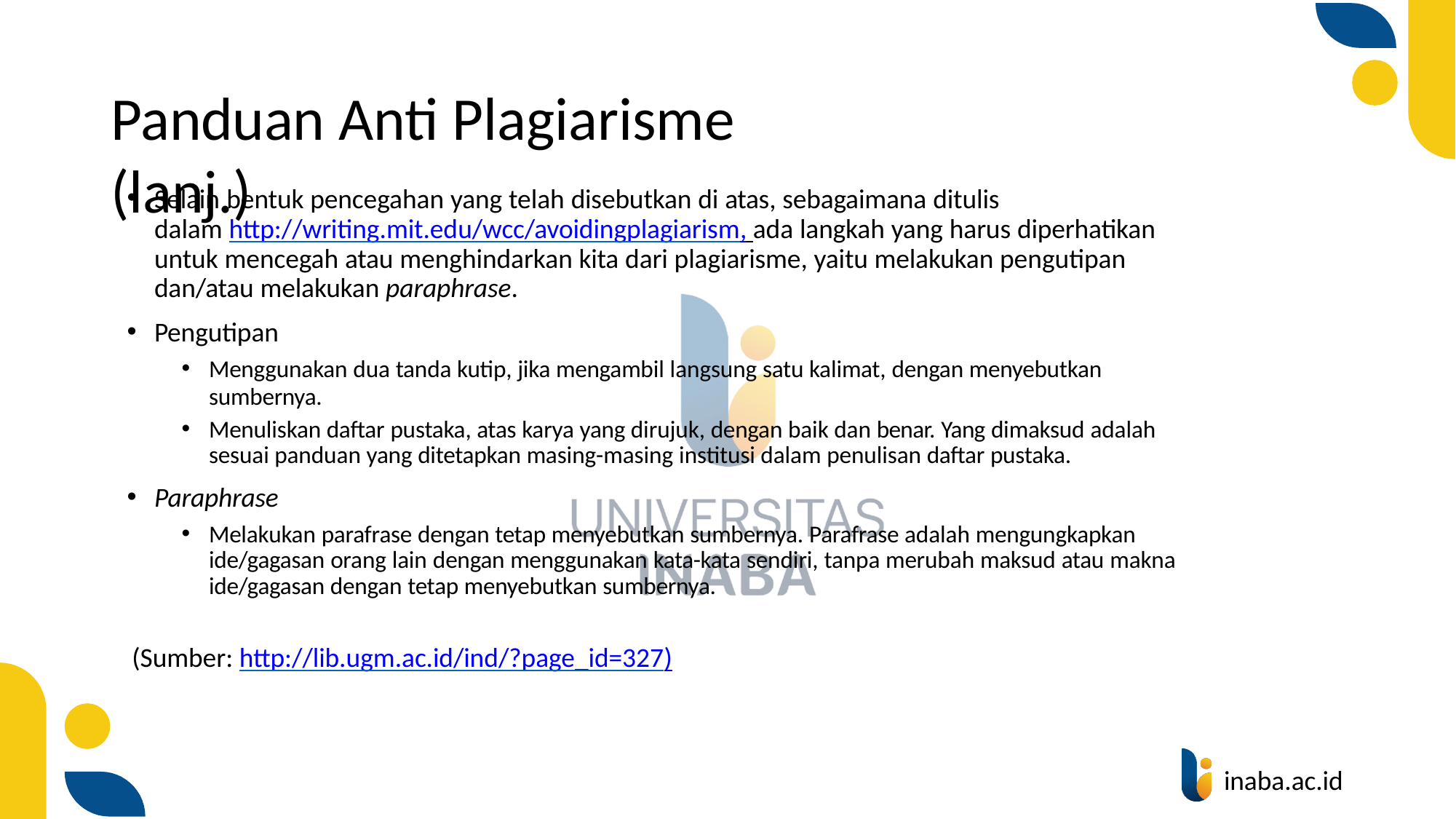

# Panduan Anti Plagiarisme (lanj.)
Selain bentuk pencegahan yang telah disebutkan di atas, sebagaimana ditulis
dalam http://writing.mit.edu/wcc/avoidingplagiarism, ada langkah yang harus diperhatikan  untuk mencegah atau menghindarkan kita dari plagiarisme, yaitu melakukan pengutipan  dan/atau melakukan paraphrase.
Pengutipan
Menggunakan dua tanda kutip, jika mengambil langsung satu kalimat, dengan menyebutkan  sumbernya.
Menuliskan daftar pustaka, atas karya yang dirujuk, dengan baik dan benar. Yang dimaksud adalah  sesuai panduan yang ditetapkan masing-masing institusi dalam penulisan daftar pustaka.
Paraphrase
Melakukan parafrase dengan tetap menyebutkan sumbernya. Parafrase adalah mengungkapkan  ide/gagasan orang lain dengan menggunakan kata-kata sendiri, tanpa merubah maksud atau makna  ide/gagasan dengan tetap menyebutkan sumbernya.

(Sumber: http://lib.ugm.ac.id/ind/?page_id=327)
inaba.ac.id